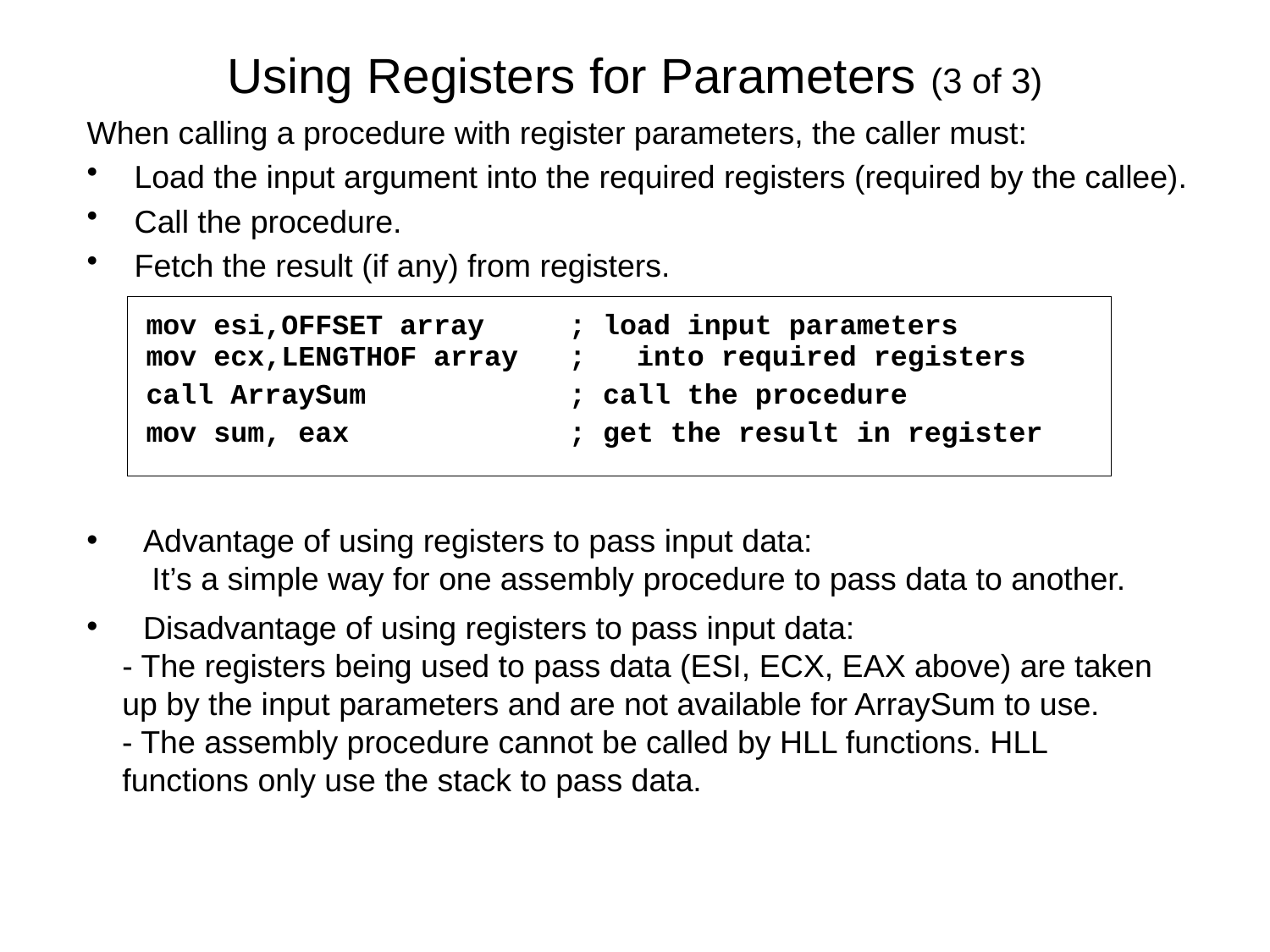

# Using Registers for Parameters (3 of 3)
When calling a procedure with register parameters, the caller must:
Load the input argument into the required registers (required by the callee).
Call the procedure.
Fetch the result (if any) from registers.
mov esi,OFFSET array     ; load input parameters
mov ecx,LENGTHOF array   ;   into required registers
call ArraySum            ; call the procedure
mov sum, eax             ; get the result in register

   Advantage of using registers to pass input data:
    It’s a simple way for one assembly procedure to pass data to another.
   Disadvantage of using registers to pass input data:
    - The registers being used to pass data (ESI, ECX, EAX above) are taken
    up by the input parameters and are not available for ArraySum to use.
    - The assembly procedure cannot be called by HLL functions. HLL
    functions only use the stack to pass data.